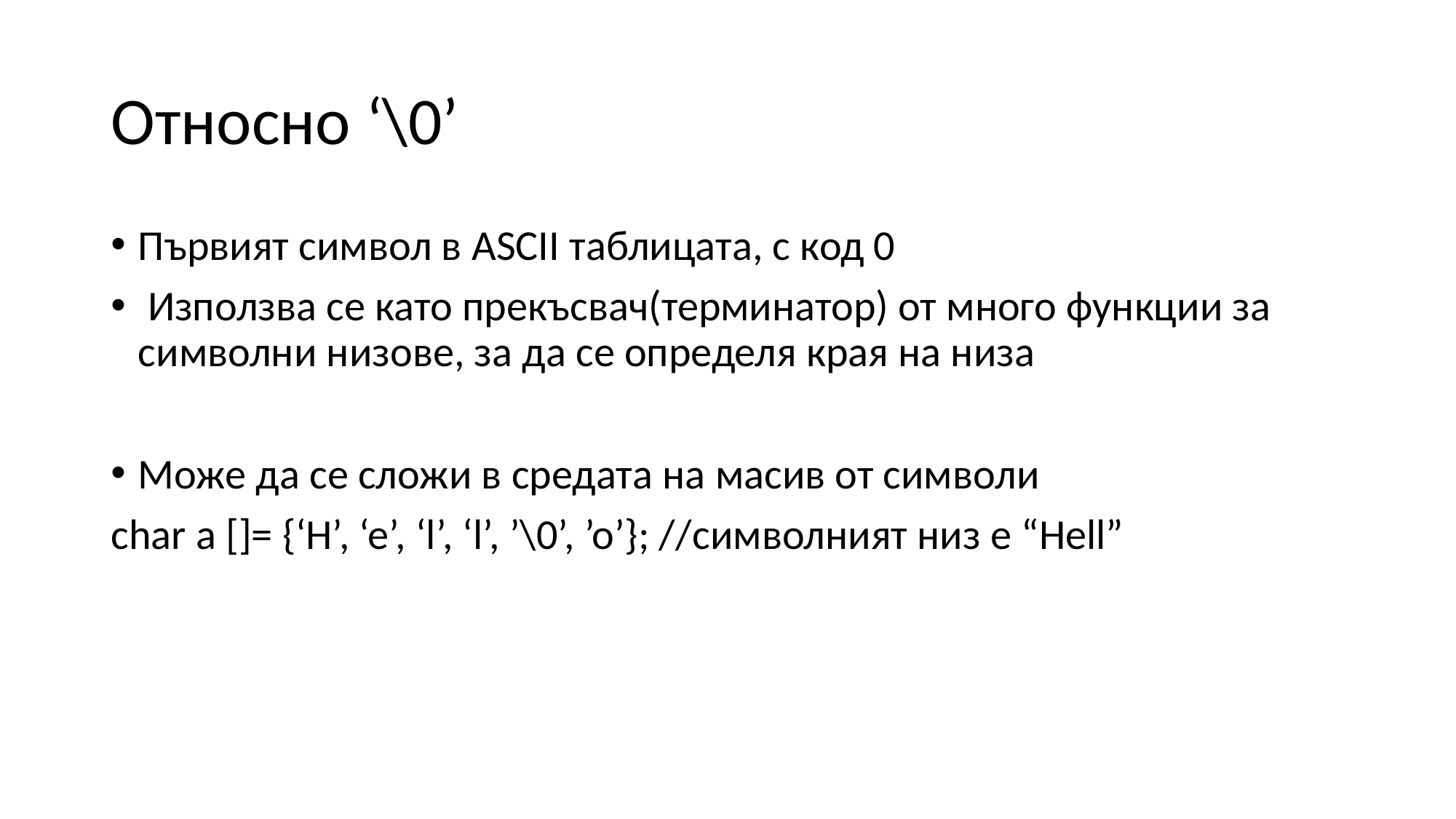

# Относно ‘\0’
Първият символ в ASCII таблицата, с код 0
 Използва се като прекъсвач(терминатор) от много функции за символни низове, за да се определя края на низа

Може да се сложи в средата на масив от символи
char a []= {‘H’, ‘e’, ‘l’, ‘l’, ’\0’, ’o’}; //символният низ е “Hell”